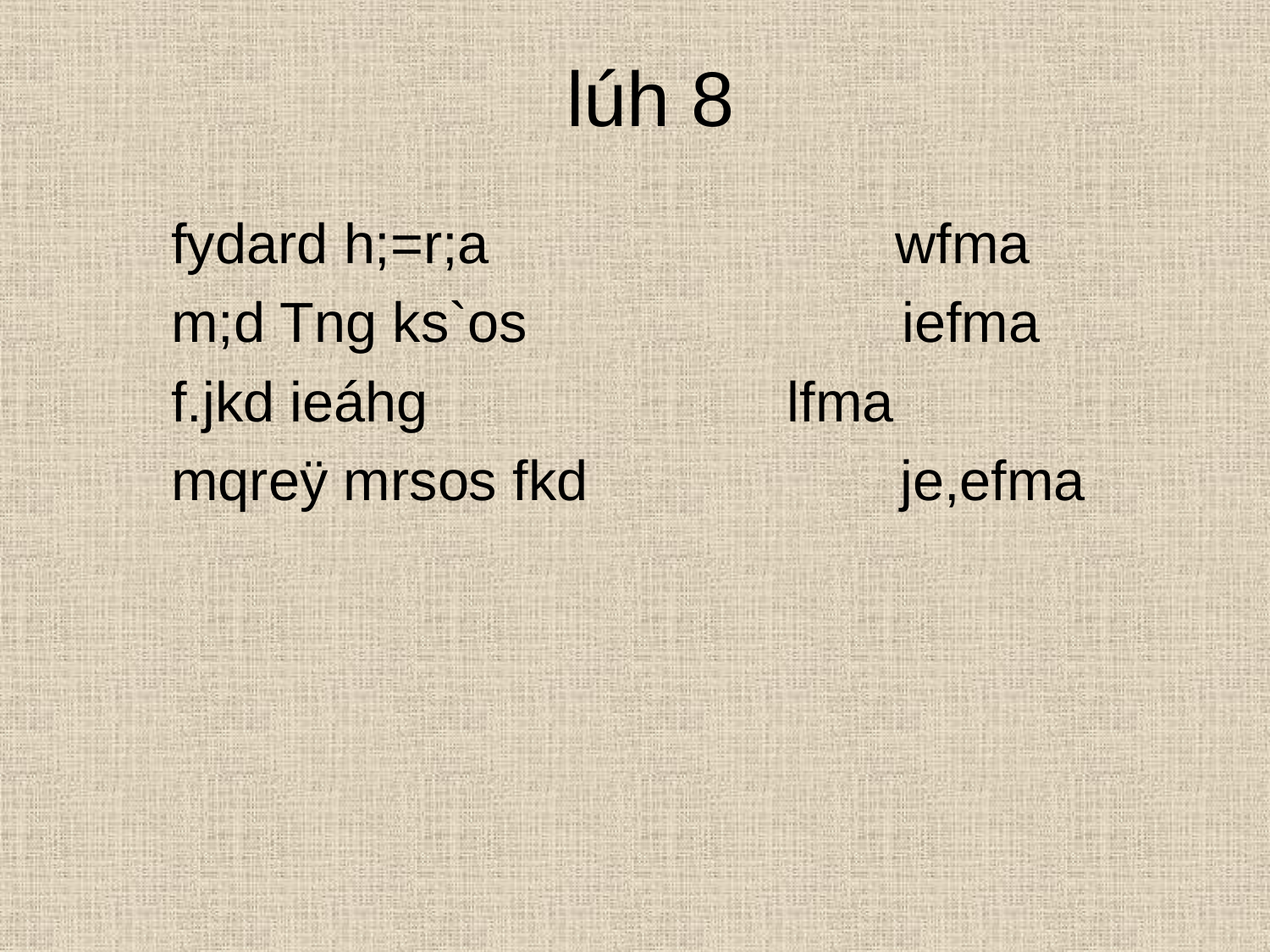

# lúh 8
fydard h;=r;a                          wfma
m;d Tng ks`os                        iefma
f.jkd ieáhg                       lfma
mqreÿ mrsos fkd                    je,efma